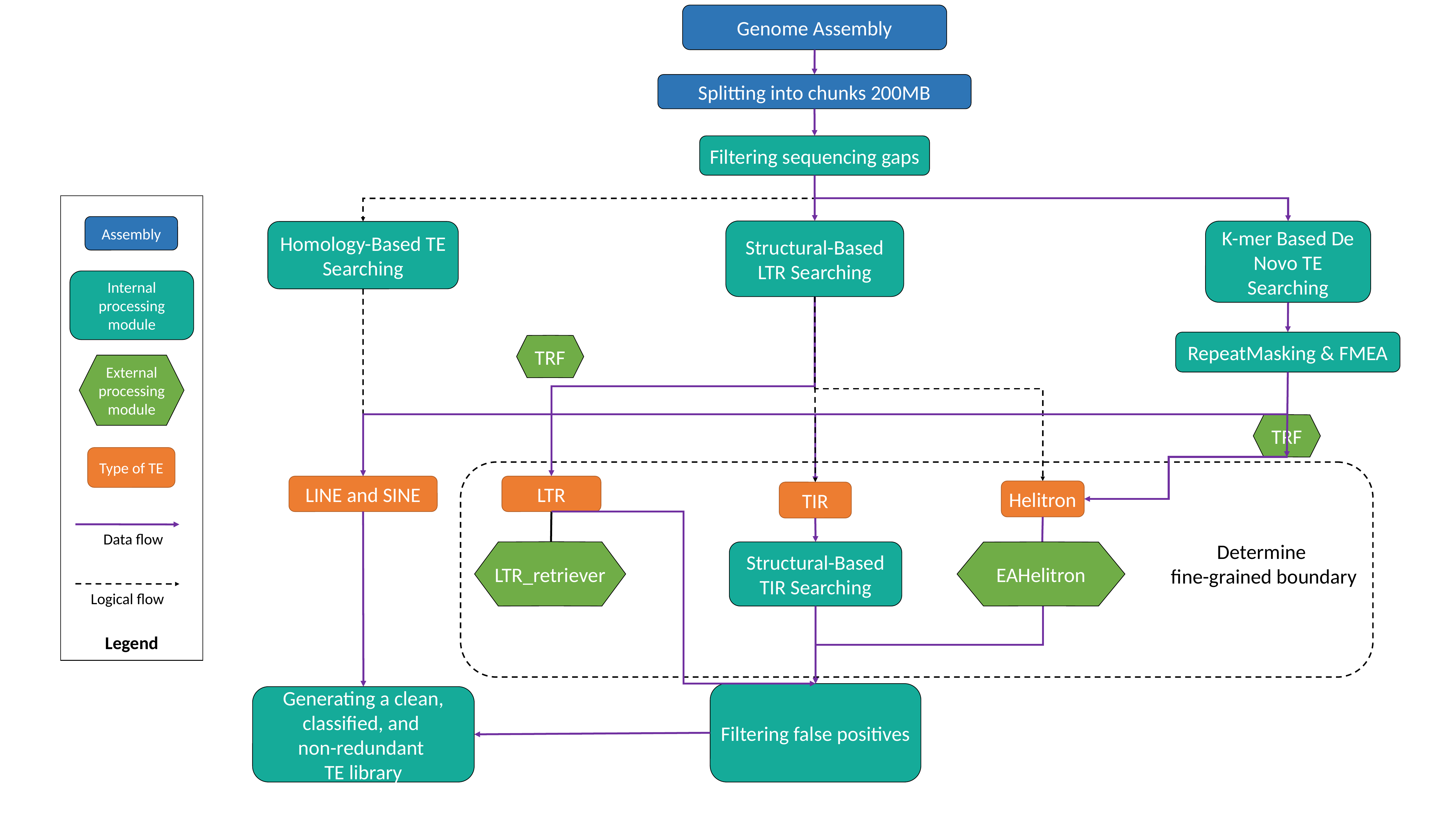

Genome Assembly
Splitting into chunks 200MB

Filtering sequencing gaps

Assembly
Structural-Based LTR Searching
K-mer Based De Novo TE Searching
Homology-Based TE Searching
Internal processing module
RepeatMasking & FMEA
TRF
External processing module
TRF
Type of TE
LTR
LINE and SINE
Helitron
TIR
Data flow
Determine
fine-grained boundary
LTR_retriever
EAHelitron
Structural-Based TIR Searching
Logical flow
Legend
Filtering false positives
Generating a clean, classified, and
non-redundant
TE library